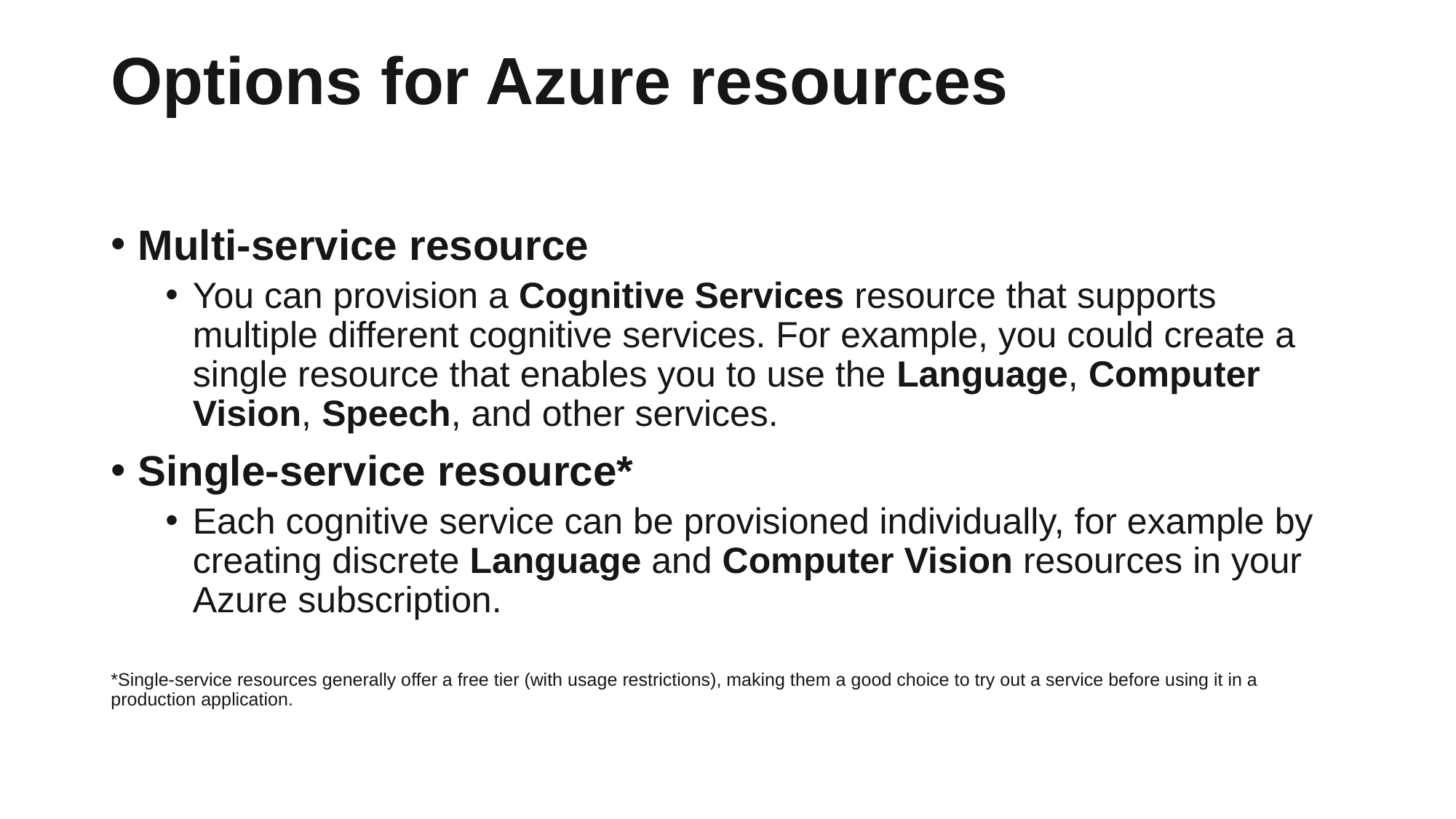

# Options for Azure resources
Multi-service resource
You can provision a Cognitive Services resource that supports multiple different cognitive services. For example, you could create a single resource that enables you to use the Language, Computer Vision, Speech, and other services.
Single-service resource*
Each cognitive service can be provisioned individually, for example by creating discrete Language and Computer Vision resources in your Azure subscription.

*Single-service resources generally offer a free tier (with usage restrictions), making them a good choice to try out a service before using it in a production application.